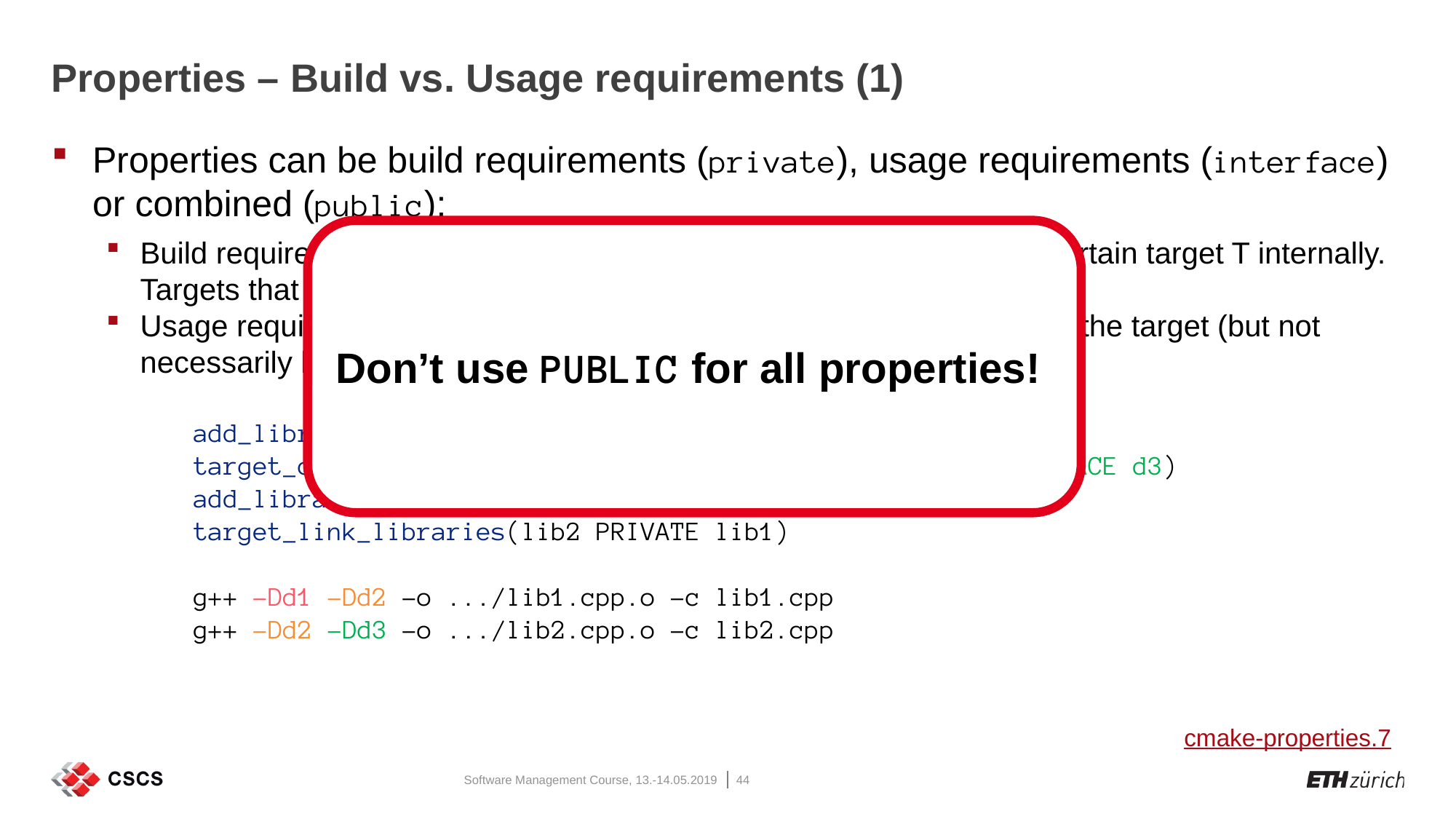

# Properties – Build vs. Usage requirements (1)
Properties can be build requirements (private), usage requirements (interface) or combined (public):
Build requirements are properties that are only required to build a certain target T internally. Targets that depend on target T don’t need to inherit this property.
Usage requirements are properties that are required by the users of the target (but not necessarily by the target itself)

Don’t use PUBLIC for all properties!
add_library(lib1 lib1.cpp)
target_compile_definitions(lib1 PRIVATE d1 PUBLIC d2 INTERFACE d3)
add_library(lib2 lib2.cpp)
target_link_libraries(lib2 PRIVATE lib1)

g++ -Dd1 -Dd2 -o .../lib1.cpp.o -c lib1.cpp
g++ -Dd2 -Dd3 -o .../lib2.cpp.o -c lib2.cpp
cmake-properties.7
Software Management Course, 13.-14.05.2019
44